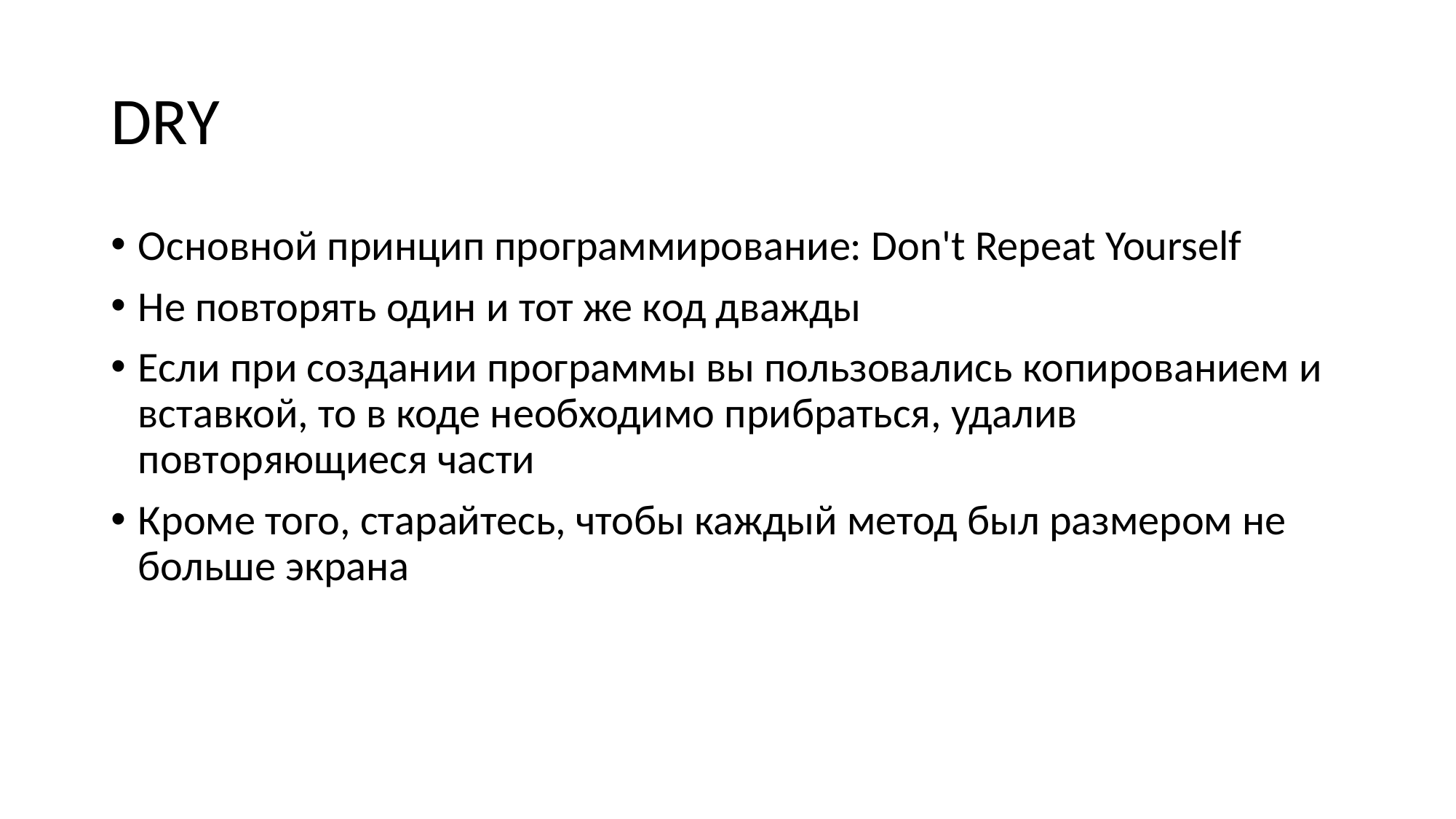

# DRY
Основной принцип программирование: Don't Repeat Yourself
Не повторять один и тот же код дважды
Если при создании программы вы пользовались копированием и вставкой, то в коде необходимо прибраться, удалив повторяющиеся части
Кроме того, старайтесь, чтобы каждый метод был размером не больше экрана